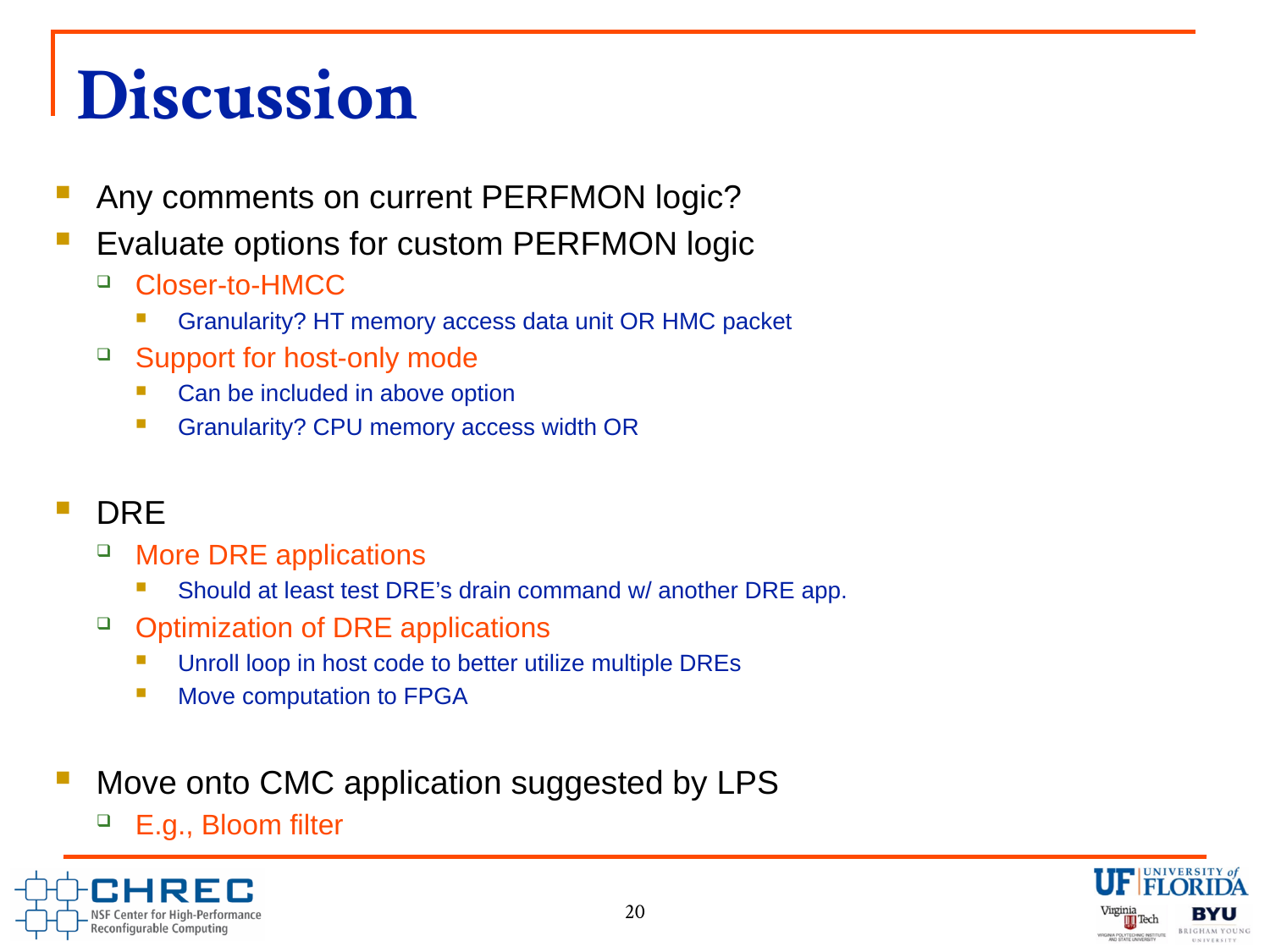

# Discussion
Any comments on current PERFMON logic?
Evaluate options for custom PERFMON logic
Closer-to-HMCC
Granularity? HT memory access data unit OR HMC packet
Support for host-only mode
Can be included in above option
Granularity? CPU memory access width OR

DRE
More DRE applications
Should at least test DRE’s drain command w/ another DRE app.
Optimization of DRE applications
Unroll loop in host code to better utilize multiple DREs
Move computation to FPGA

Move onto CMC application suggested by LPS
E.g., Bloom filter

20